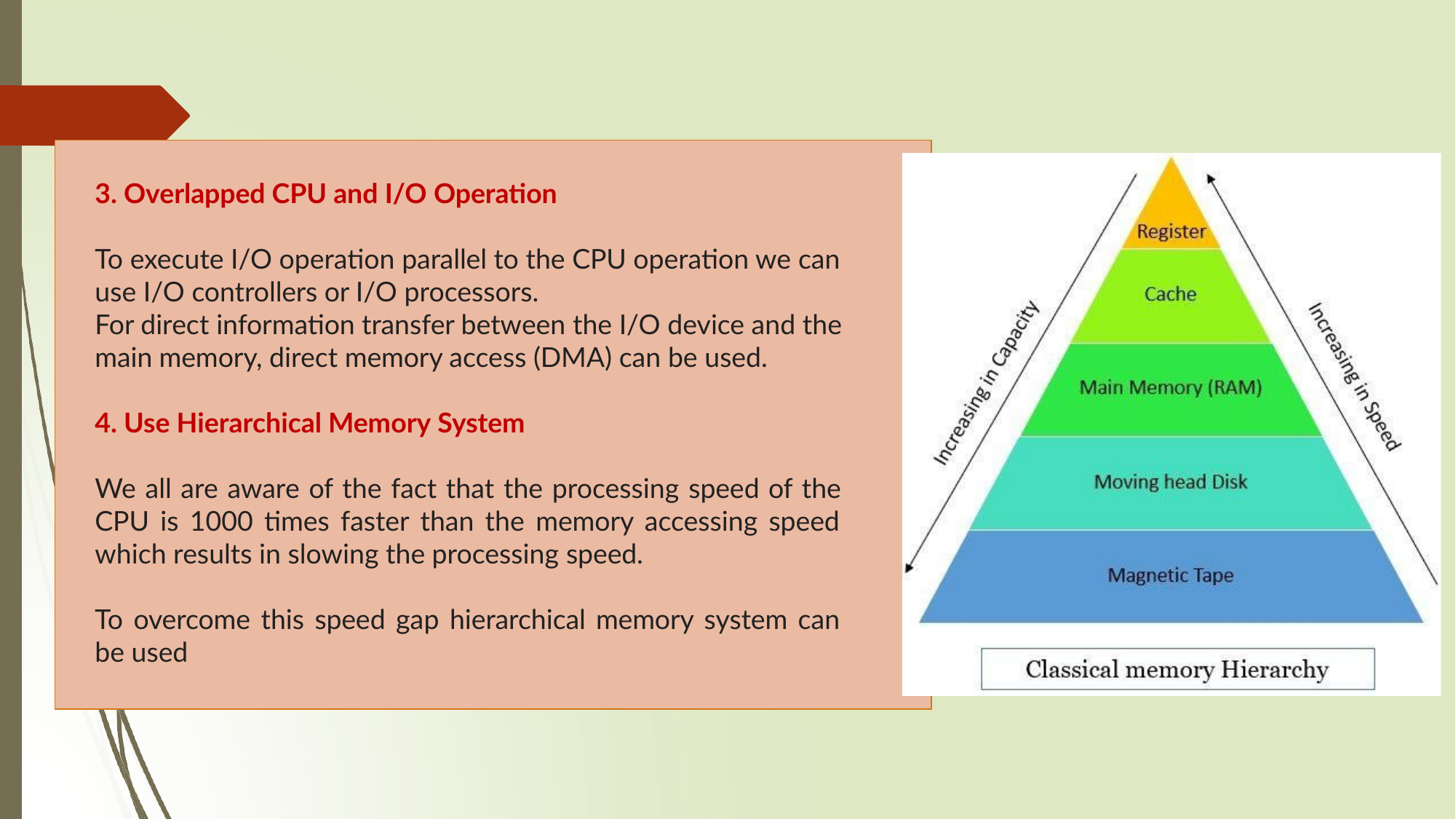

Overlapped CPU and I/O Operation

To execute I/O operation parallel to the CPU operation we can
use I/O controllers or I/O processors.
For direct information transfer between the I/O device and the  main memory, direct memory access (DMA) can be used.

Use Hierarchical Memory System

We all are aware of the fact that the processing speed of the  CPU is 1000 times faster than the memory accessing speed  which results in slowing the processing speed.

To overcome this speed gap hierarchical memory system can  be used